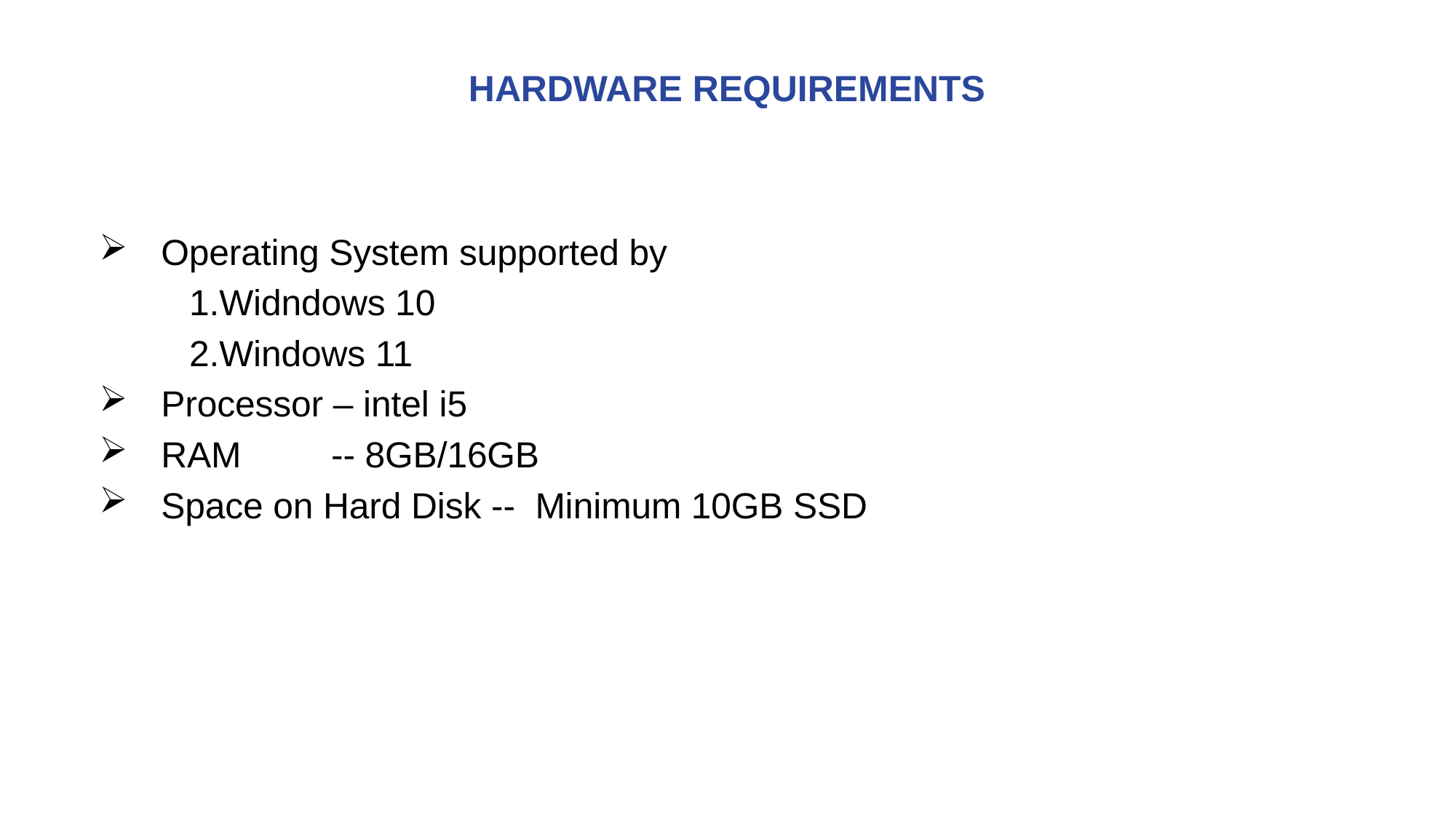

# HARDWARE REQUIREMENTS
Operating System supported by
         1.Widndows 10
         2.Windows 11
Processor – intel i5
RAM         -- 8GB/16GB
Space on Hard Disk --  Minimum 10GB SSD